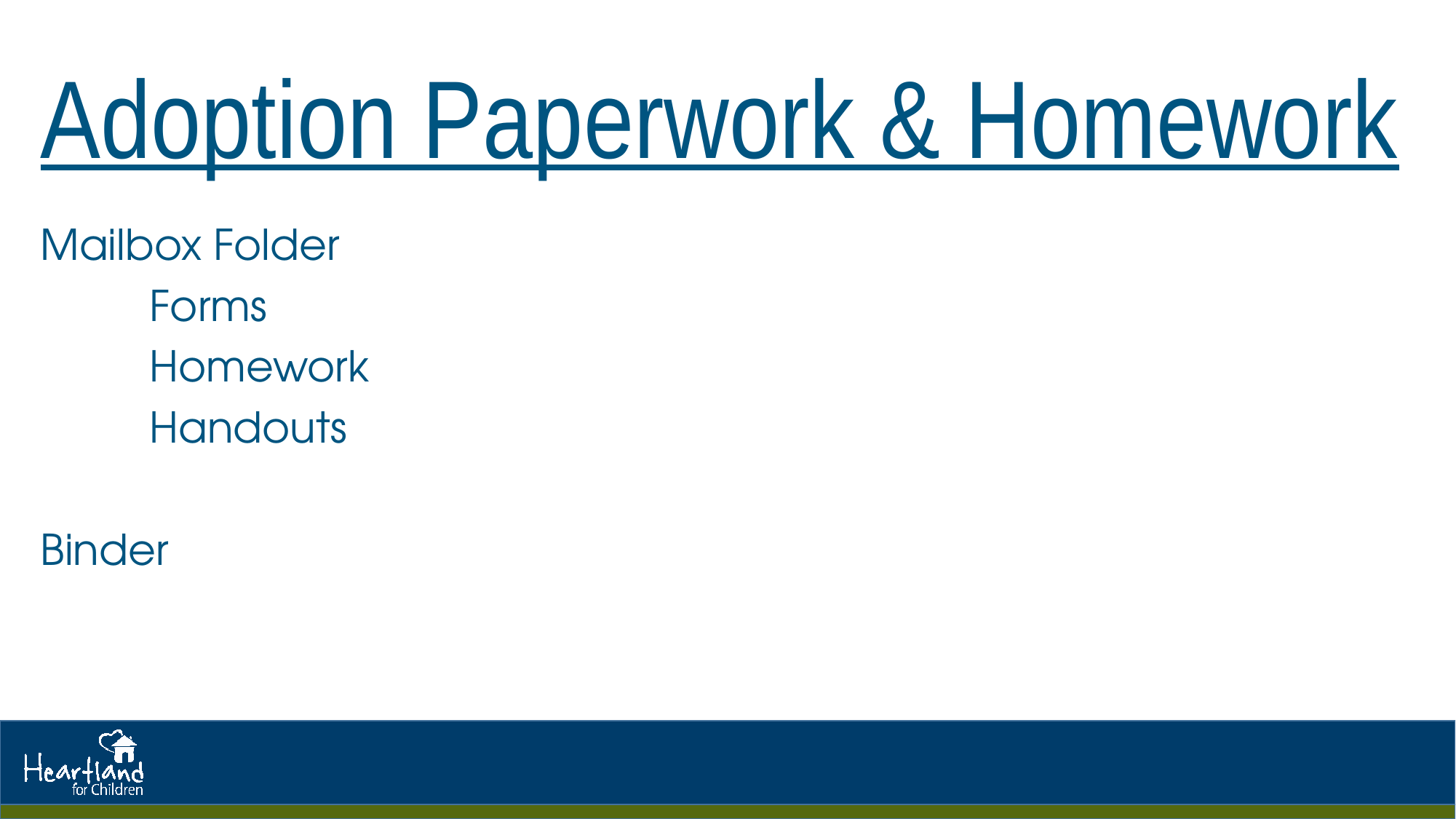

# Adoption Paperwork & Homework
Mailbox Folder
	Forms
	Homework
	Handouts

Binder